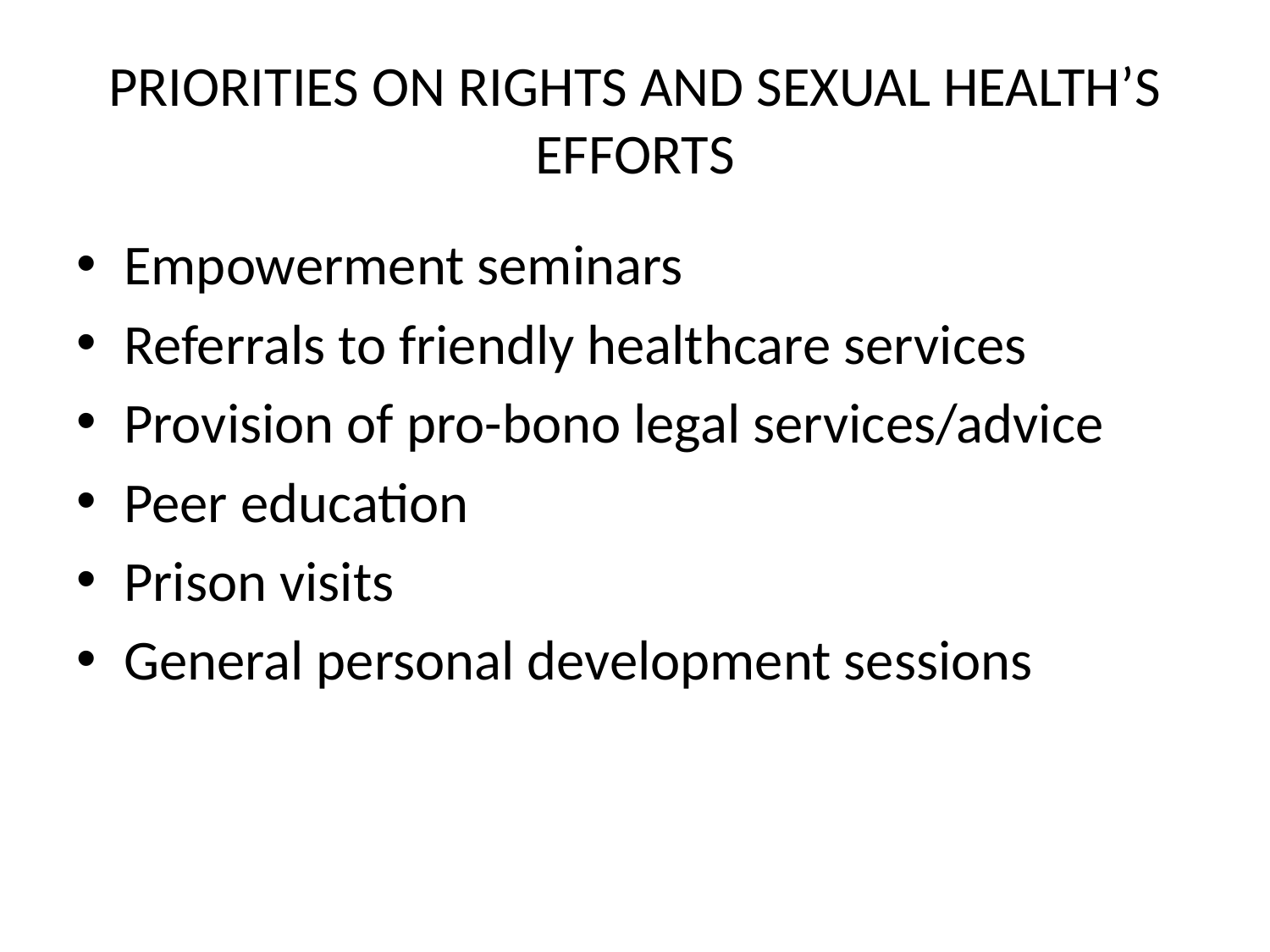

# PRIORITIES ON RIGHTS AND SEXUAL HEALTH’S EFFORTS
Empowerment seminars
Referrals to friendly healthcare services
Provision of pro-bono legal services/advice
Peer education
Prison visits
General personal development sessions